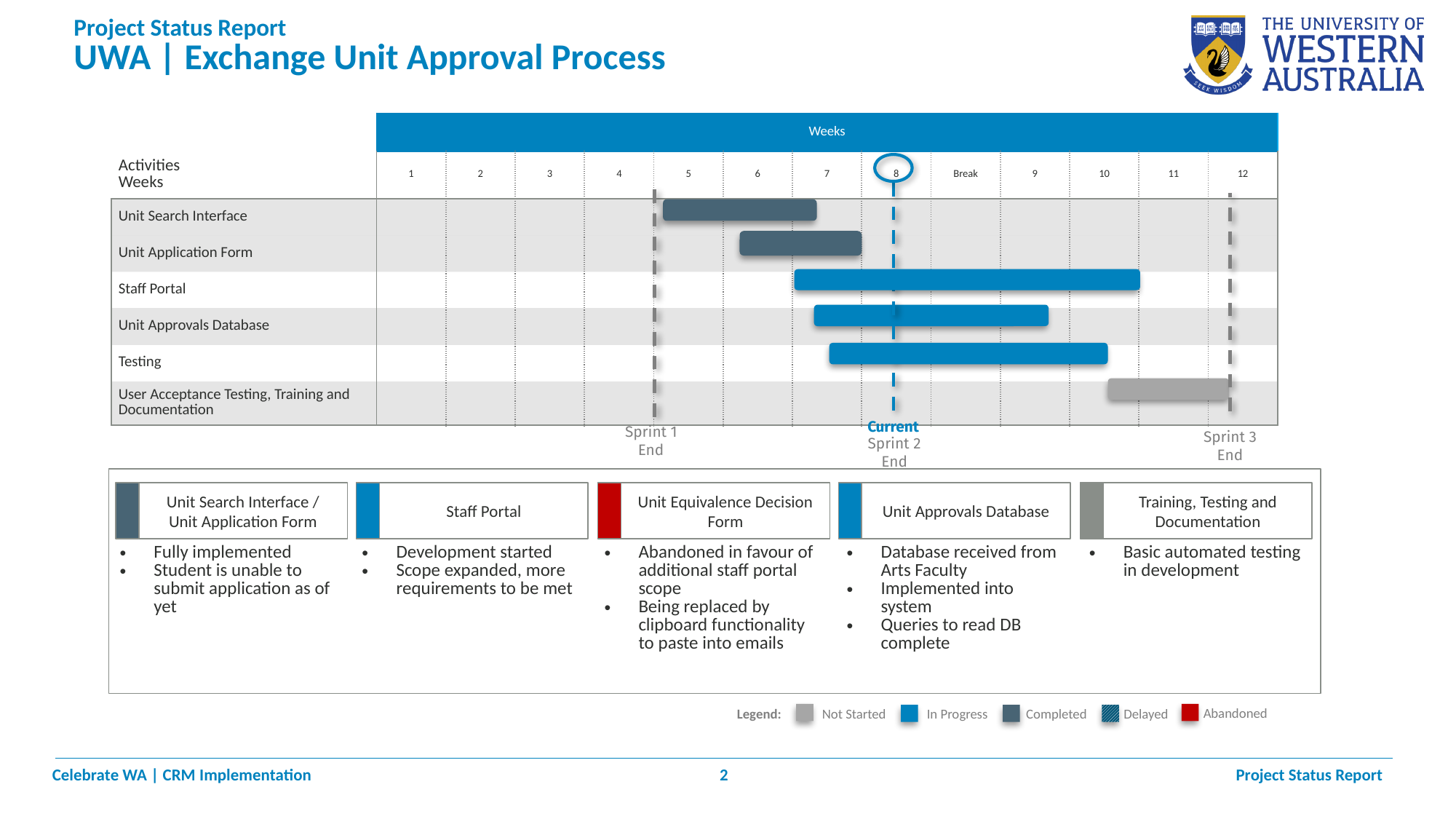

# Project Status Report UWA | Exchange Unit Approval Process
|  | Weeks |  |  |  |  |  |  |  |  |  |  |  |  |
| --- | --- | --- | --- | --- | --- | --- | --- | --- | --- | --- | --- | --- | --- |
| Activities Weeks | 1 | 2 | 3 | 4 | 5 | 6 | 7 | 8 | Break | 9 | 10 | 11 | 12 |
| Unit Search Interface |  |  |  |  |  |  |  |  |  |  |  |  |  |
| Unit Application Form |  |  |  |  |  |  |  |  |  |  |  |  |  |
| Staff Portal |  |  |  |  |  |  |  |  |  |  |  |  |  |
| Unit Approvals Database |  |  |  |  |  |  |  |  |  |  |  |  |  |
| Testing |  |  |  |  |  |  |  |  |  |  |  |  |  |
| User Acceptance Testing, Training and Documentation |  |  |  |  |  |  |  |  |  |  |  |  |  |

Current
Sprint 1
End
Sprint 3
End

Sprint 2
End

Unit Search Interface /
Unit Application Form

Staff Portal

Unit Equivalence Decision Form

Unit Approvals Database

Training, Testing and Documentation
| Fully implemented Student is unable to submit application as of yet | Development started Scope expanded, more requirements to be met | Abandoned in favour of additional staff portal scope Being replaced by clipboard functionality to paste into emails | Database received from Arts Faculty Implemented into system Queries to read DB complete | Basic automated testing in development |
| --- | --- | --- | --- | --- |
Abandoned

Legend:
Not Started

In Progress

Completed

Delayed